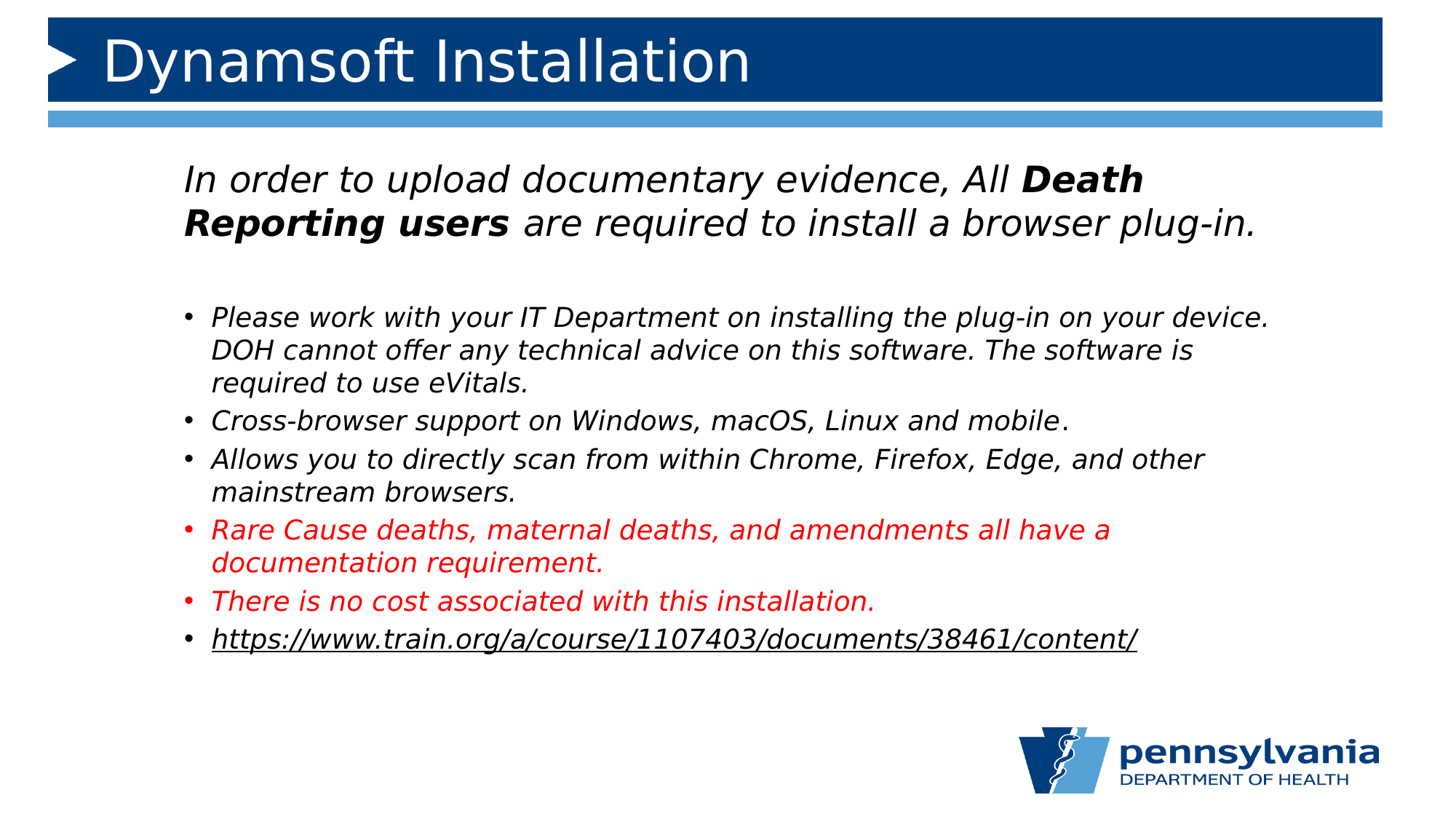

# Dynamsoft Installation
In order to upload documentary evidence, All Death Reporting users are required to install a browser plug-in.

Please work with your IT Department on installing the plug-in on your device. DOH cannot offer any technical advice on this software. The software is required to use eVitals.
Cross-browser support on Windows, macOS, Linux and mobile.
Allows you to directly scan from within Chrome, Firefox, Edge, and other mainstream browsers.
Rare Cause deaths, maternal deaths, and amendments all have a documentation requirement.
There is no cost associated with this installation.
https://www.train.org/a/course/1107403/documents/38461/content/